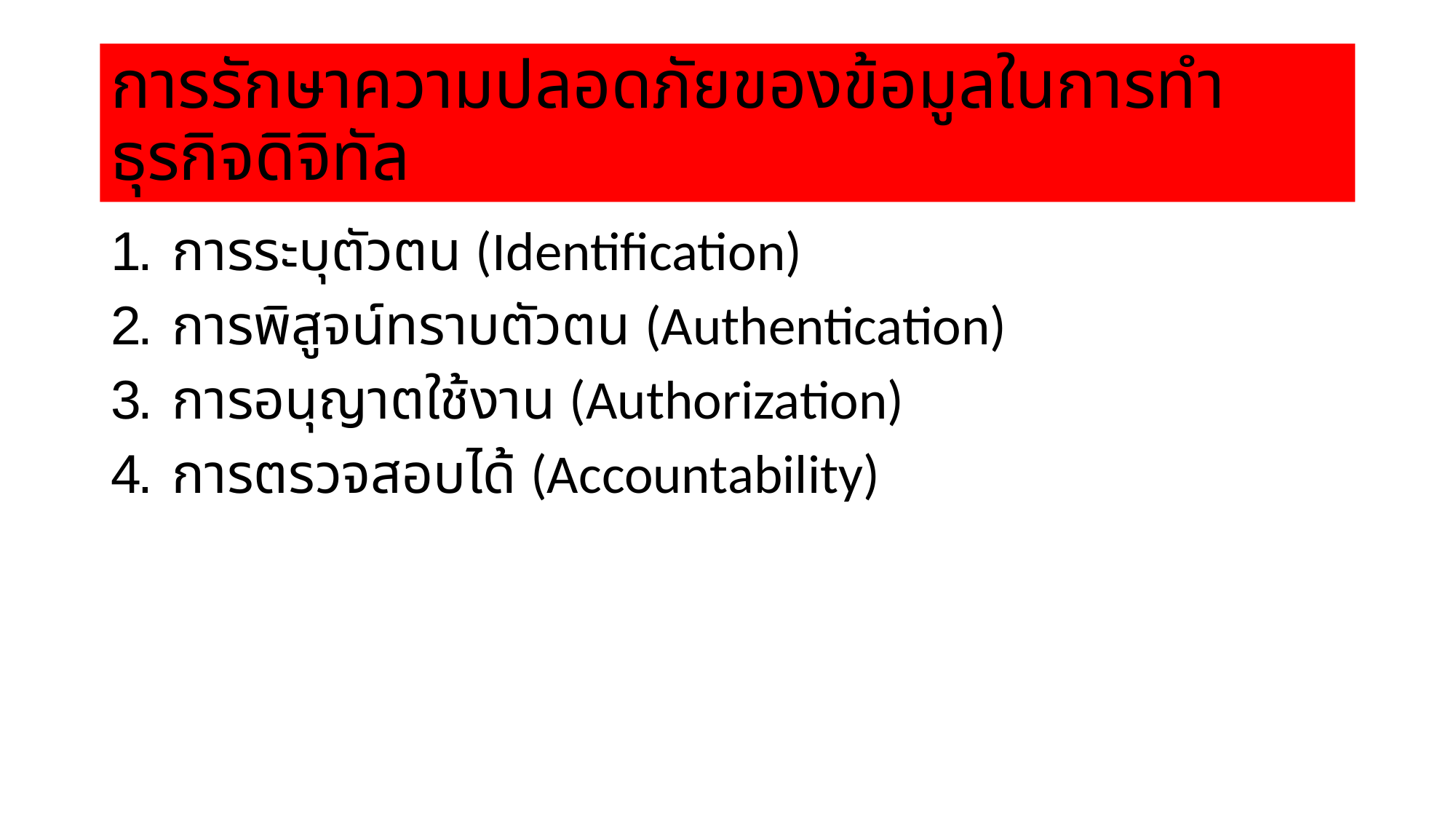

# การรักษาความปลอดภัยของข้อมูลในการทำธุรกิจดิจิทัล
การระบุตัวตน (Identification)
การพิสูจน์ทราบตัวตน (Authentication)
การอนุญาตใช้งาน (Authorization)
การตรวจสอบได้ (Accountability)